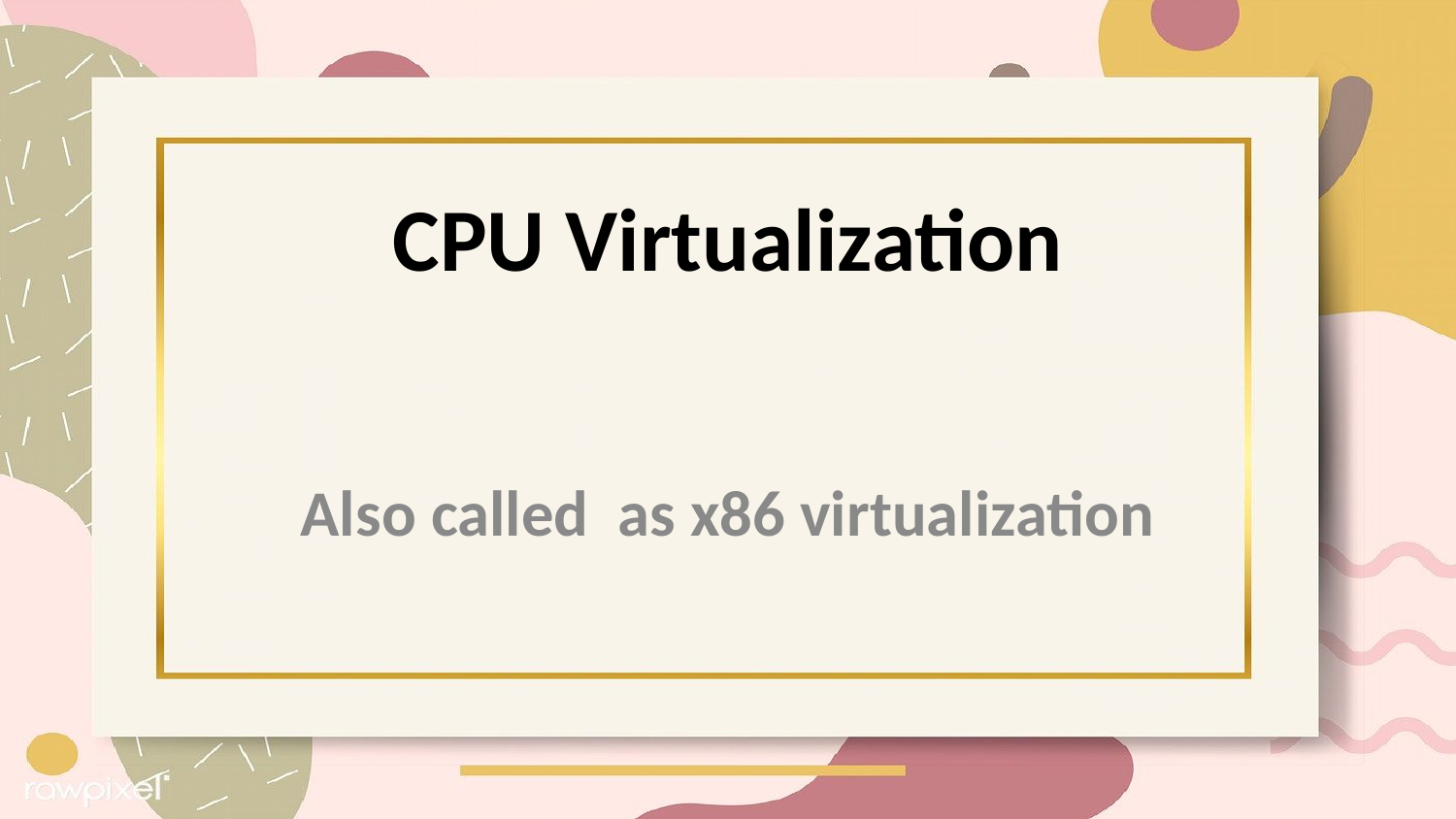

# CPU Virtualization
Also called  as x86 virtualization